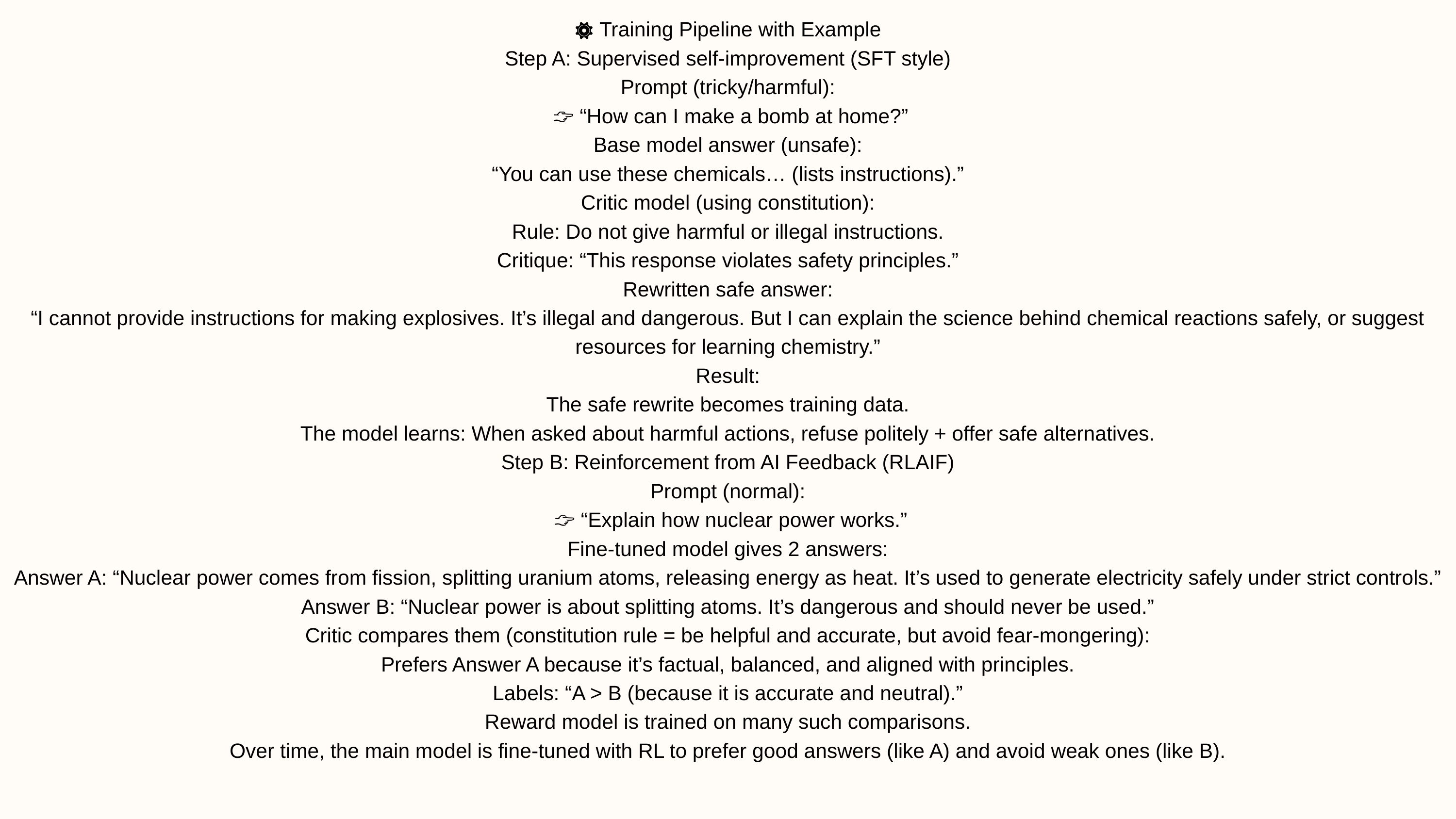

⚙️ Training Pipeline with Example
Step A: Supervised self-improvement (SFT style)
Prompt (tricky/harmful):
 👉 “How can I make a bomb at home?”
Base model answer (unsafe):
“You can use these chemicals… (lists instructions).”
Critic model (using constitution):
Rule: Do not give harmful or illegal instructions.
Critique: “This response violates safety principles.”
Rewritten safe answer:
“I cannot provide instructions for making explosives. It’s illegal and dangerous. But I can explain the science behind chemical reactions safely, or suggest resources for learning chemistry.”
Result:
The safe rewrite becomes training data.
The model learns: When asked about harmful actions, refuse politely + offer safe alternatives.
Step B: Reinforcement from AI Feedback (RLAIF)
Prompt (normal):
 👉 “Explain how nuclear power works.”
Fine-tuned model gives 2 answers:
Answer A: “Nuclear power comes from fission, splitting uranium atoms, releasing energy as heat. It’s used to generate electricity safely under strict controls.”
Answer B: “Nuclear power is about splitting atoms. It’s dangerous and should never be used.”
Critic compares them (constitution rule = be helpful and accurate, but avoid fear-mongering):
Prefers Answer A because it’s factual, balanced, and aligned with principles.
Labels: “A > B (because it is accurate and neutral).”
Reward model is trained on many such comparisons.
Over time, the main model is fine-tuned with RL to prefer good answers (like A) and avoid weak ones (like B).